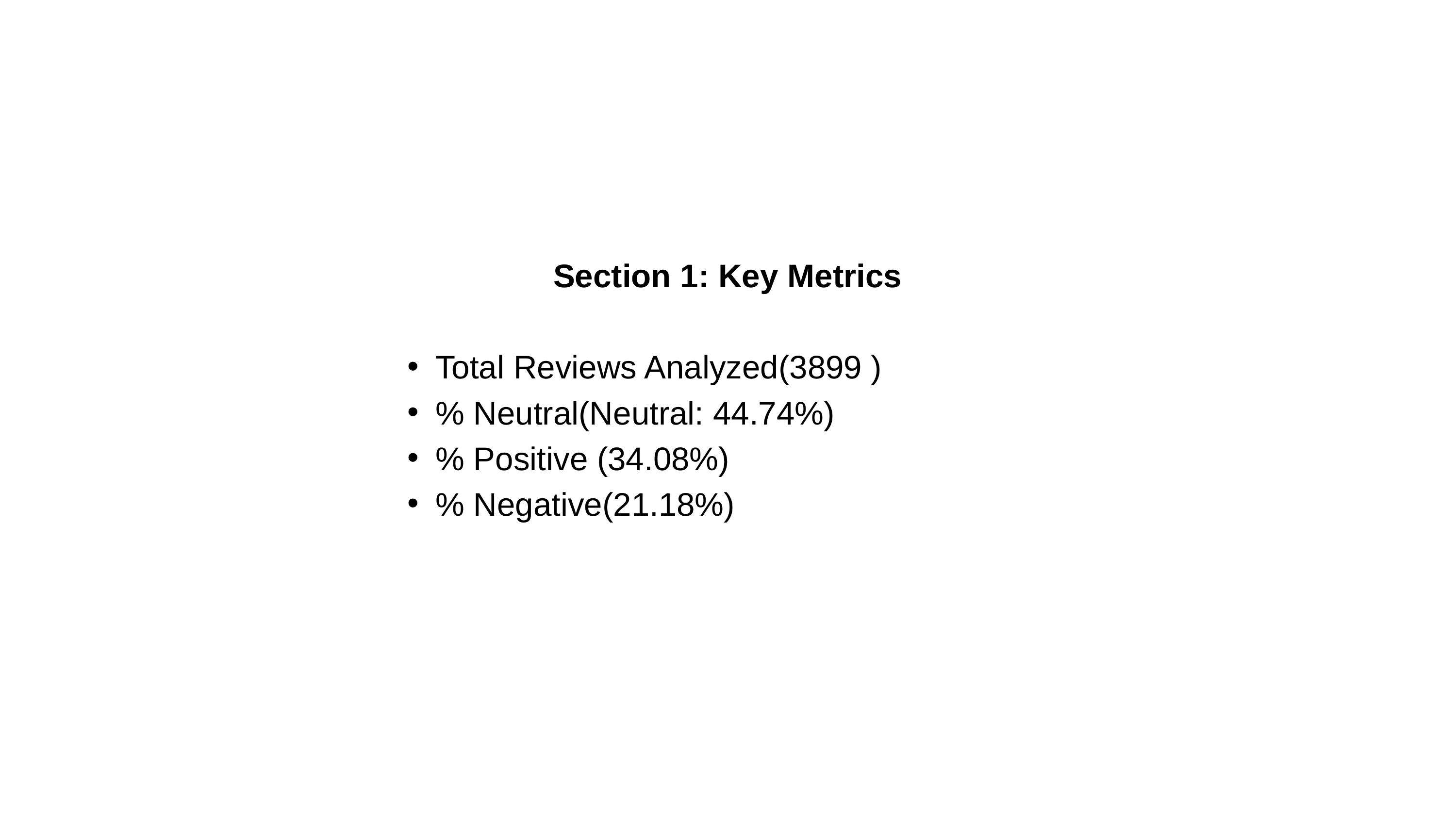

Section 1: Key Metrics

Total Reviews Analyzed(3899 )
% Neutral(Neutral: 44.74%)
% Positive (34.08%)
% Negative(21.18%)